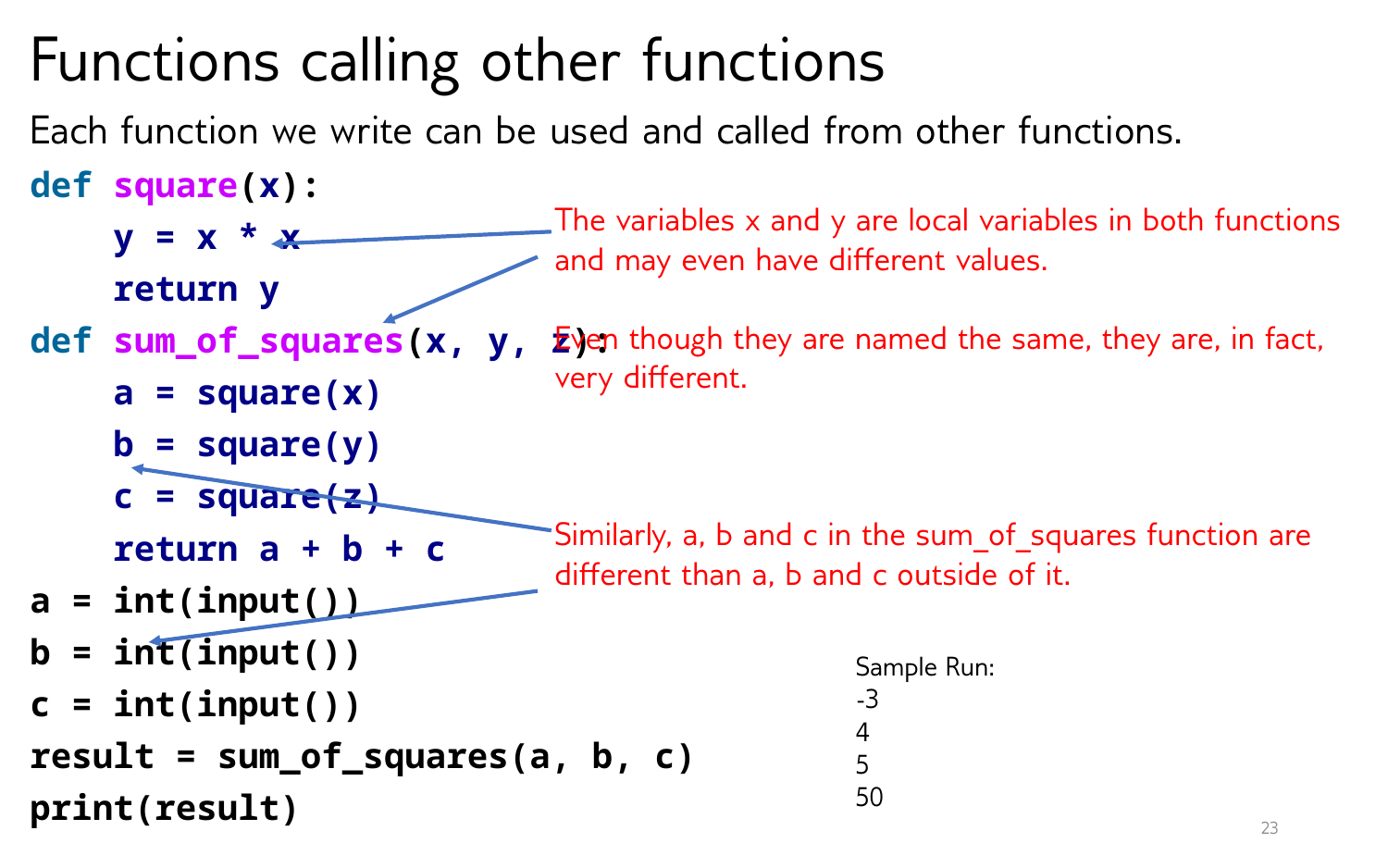

# Functions calling other functions
Each function we write can be used and called from other functions.
def square(x):
    y = x * x
    return y
def sum_of_squares(x, y, z):
    a = square(x)
    b = square(y)
    c = square(z)
    return a + b + c
a = int(input())
b = int(input())
c = int(input())
result = sum_of_squares(a, b, c)
print(result)

The variables x and y are local variables in both functions
and may even have different values.

Even though they are named the same, they are, in fact,
very different.

Similarly, a, b and c in the sum_of_squares function are
different than a, b and c outside of it.

Sample Run:
-3
4
5
50
23